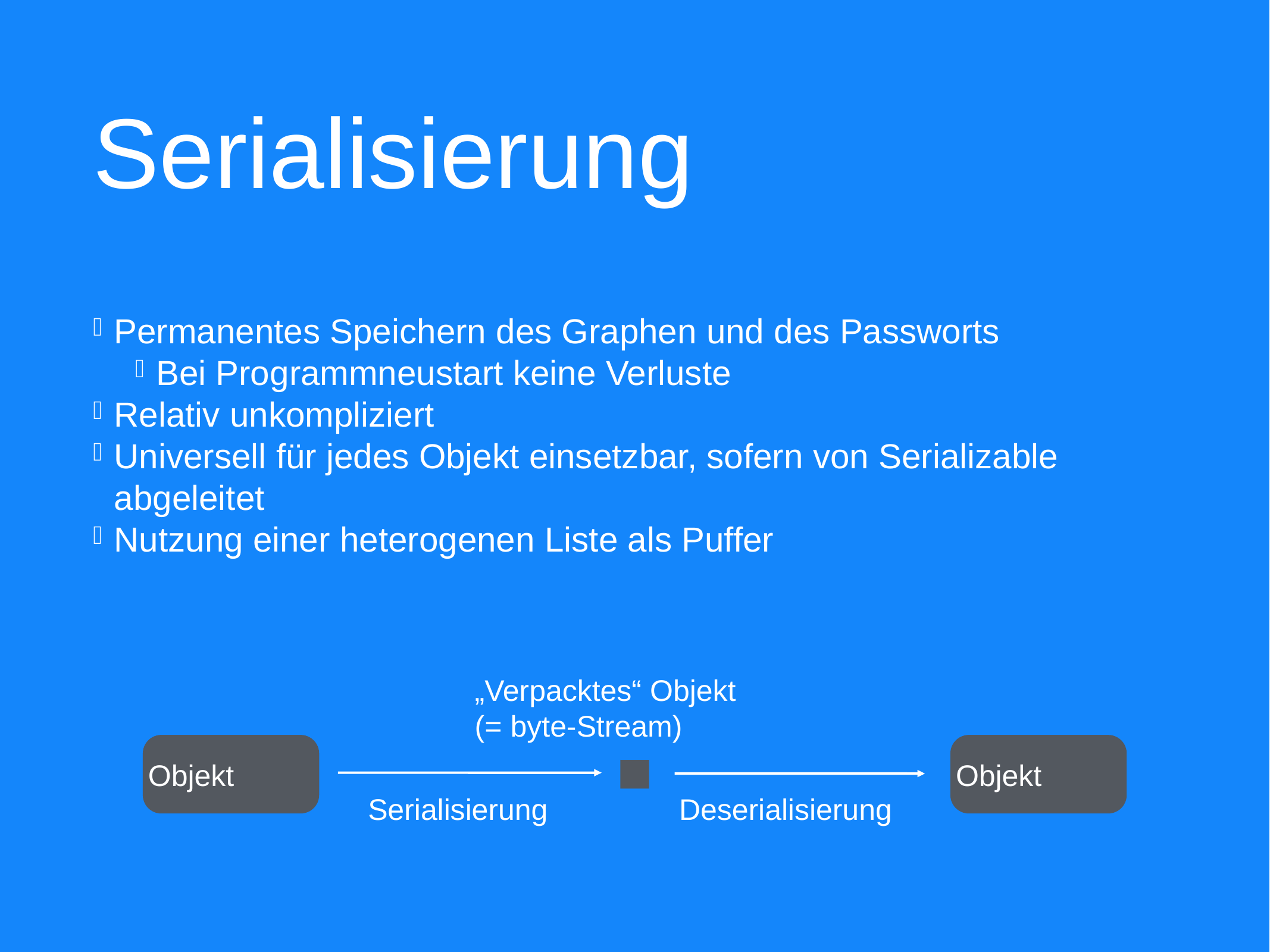

Serialisierung
Permanentes Speichern des Graphen und des Passworts
Bei Programmneustart keine Verluste
Relativ unkompliziert
Universell für jedes Objekt einsetzbar, sofern von Serializable abgeleitet
Nutzung einer heterogenen Liste als Puffer
„Verpacktes“ Objekt
(= byte-Stream)
Objekt
Objekt

Serialisierung
Deserialisierung